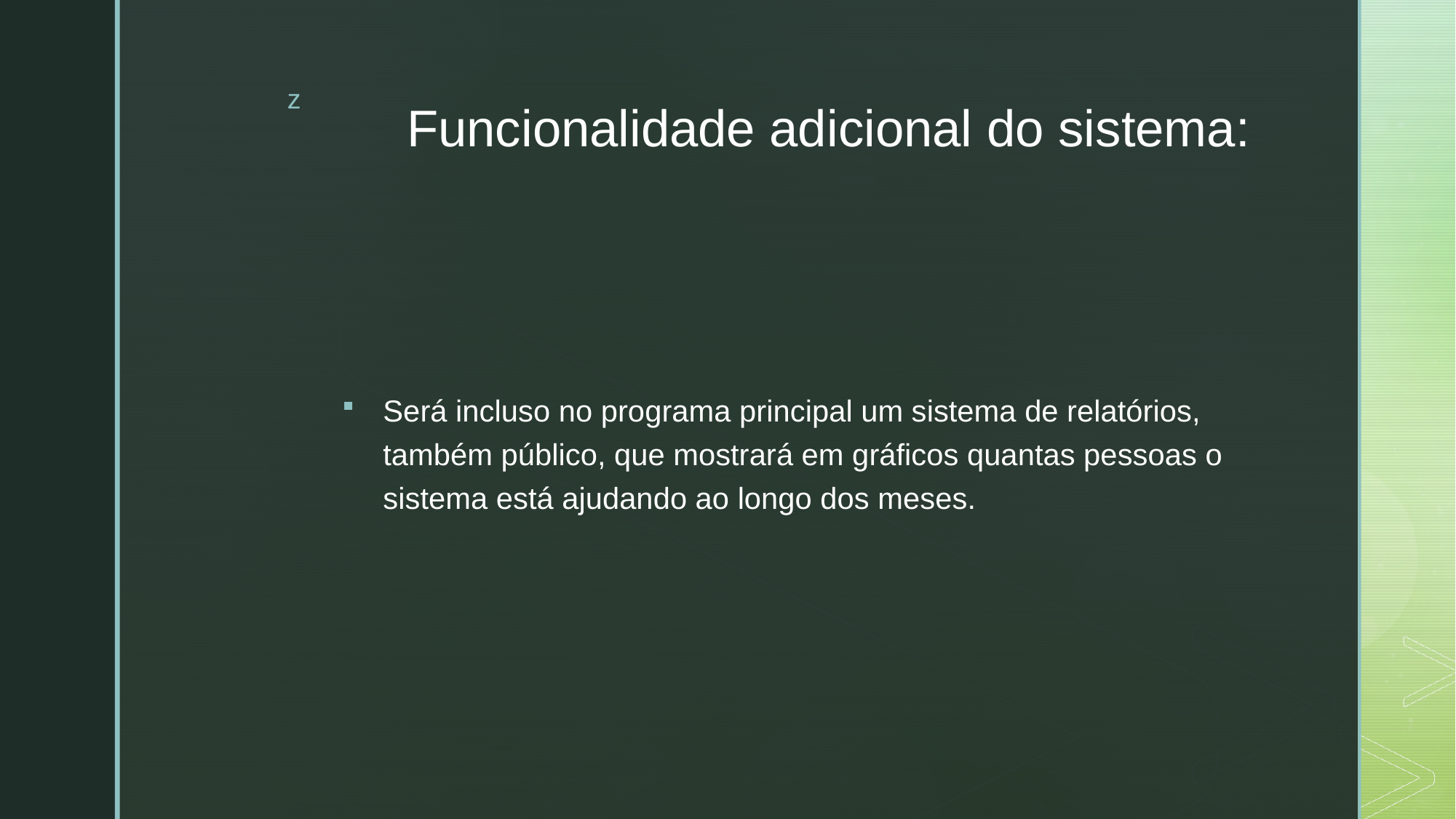

# Funcionalidade adicional do sistema:
Será incluso no programa principal um sistema de relatórios, também público, que mostrará em gráficos quantas pessoas o sistema está ajudando ao longo dos meses.